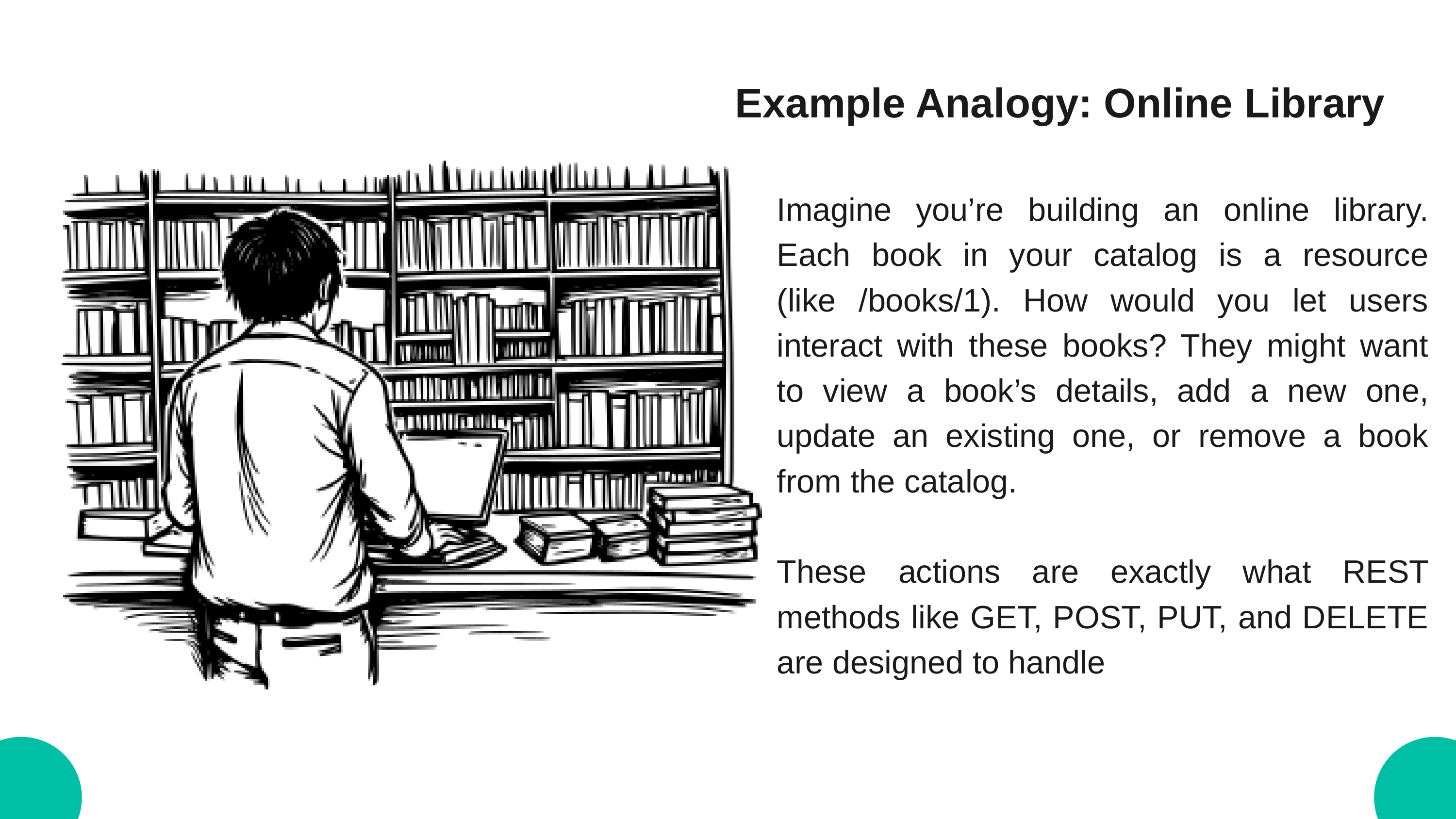

Example Analogy: Online Library

Imagine you’re building an online library. Each book in your catalog is a resource (like /books/1). How would you let users interact with these books? They might want to view a book’s details, add a new one, update an existing one, or remove a book from the catalog.

These actions are exactly what REST methods like GET, POST, PUT, and DELETE are designed to handle